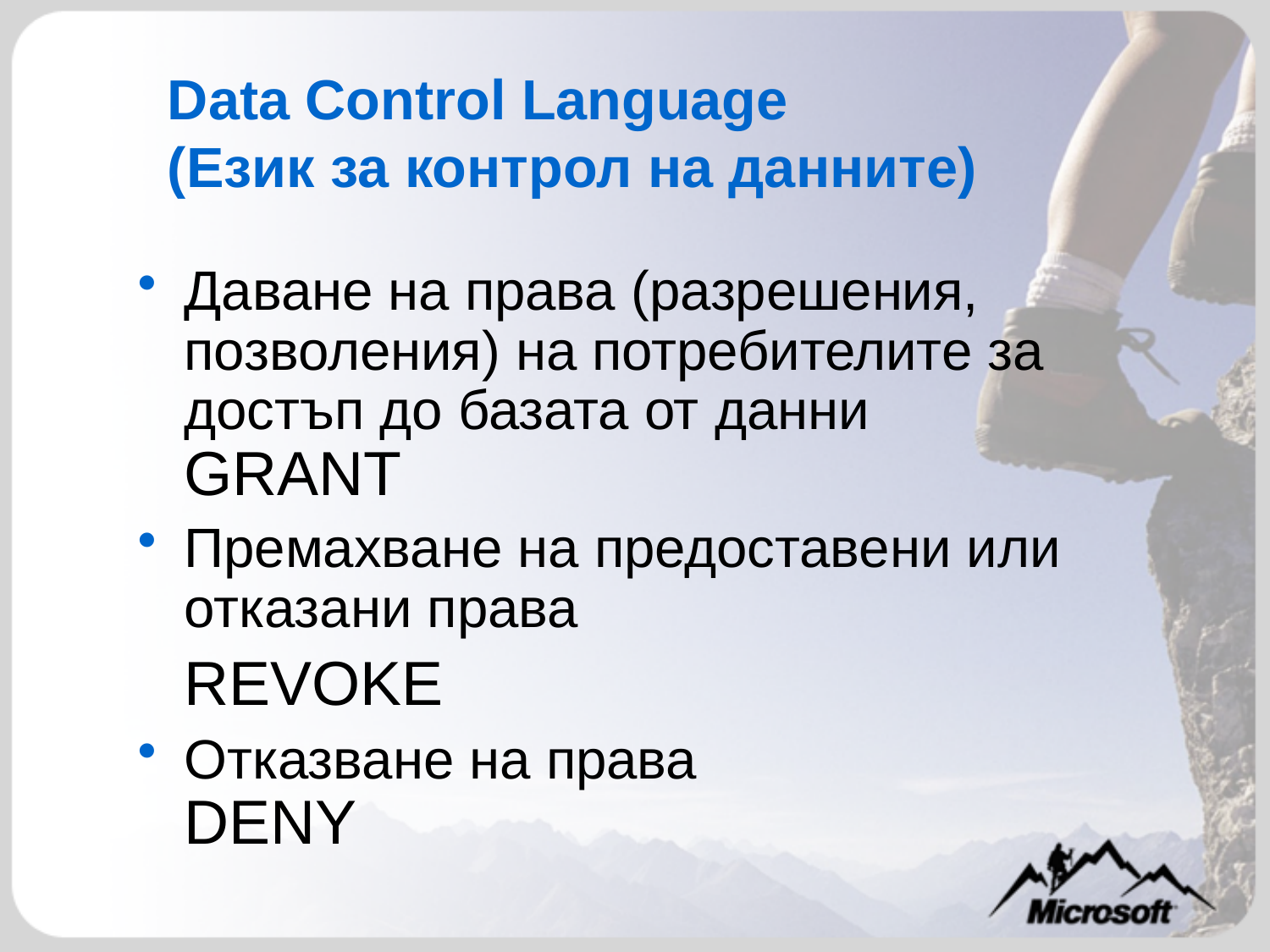

# Data Control Language (Език за контрол на данните)
Даване на права (разрешения, позволения) на потребителите за достъп до базата от данни
GRANT
Премахване на предоставени или отказани права
	REVOKE
Отказване на права
DENY